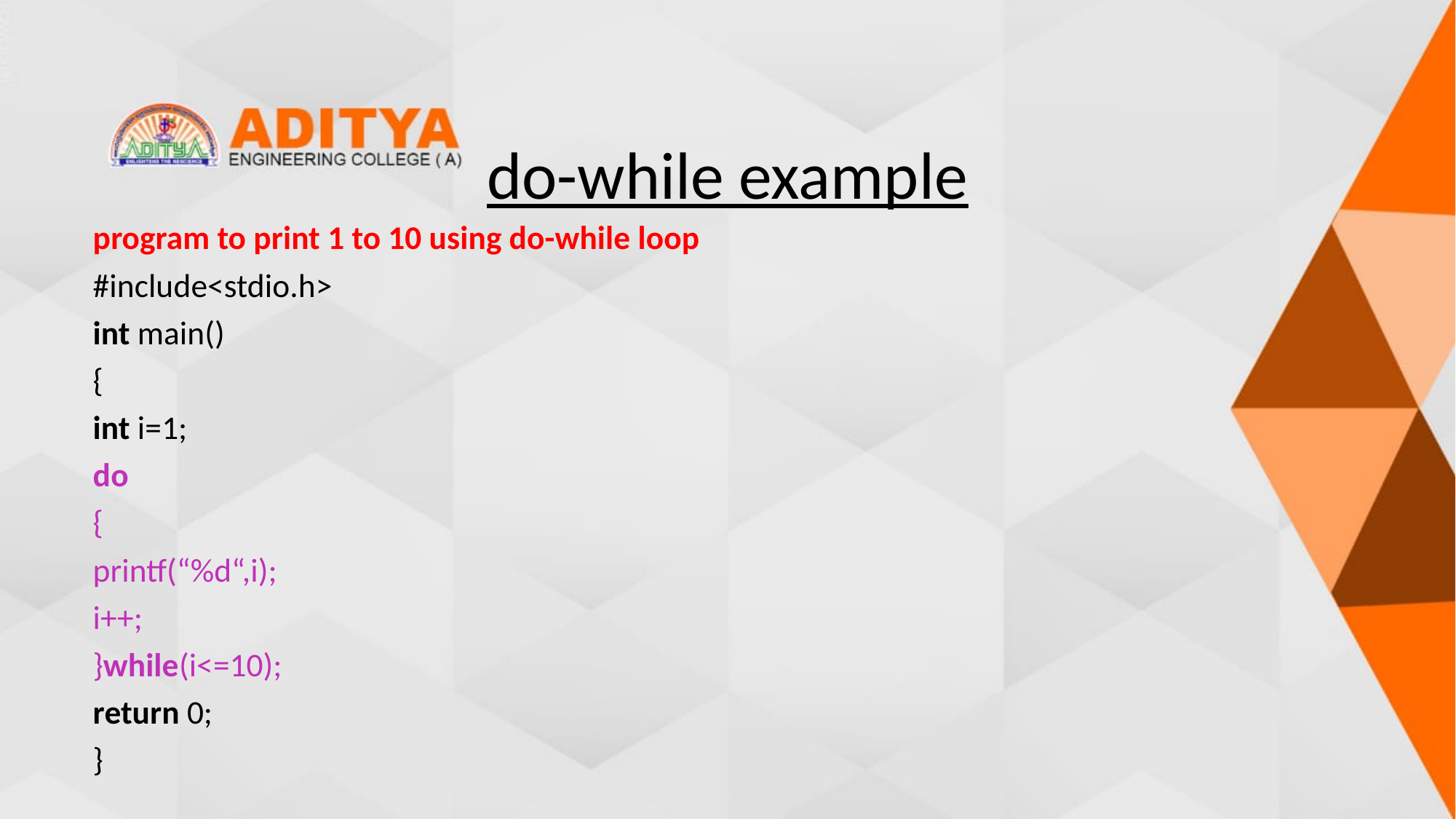

# do-while example
program to print 1 to 10 using do-while loop
#include<stdio.h>
int main()
{
int i=1;
do
{
printf(“%d“,i);
i++;
}while(i<=10);
return 0;
}